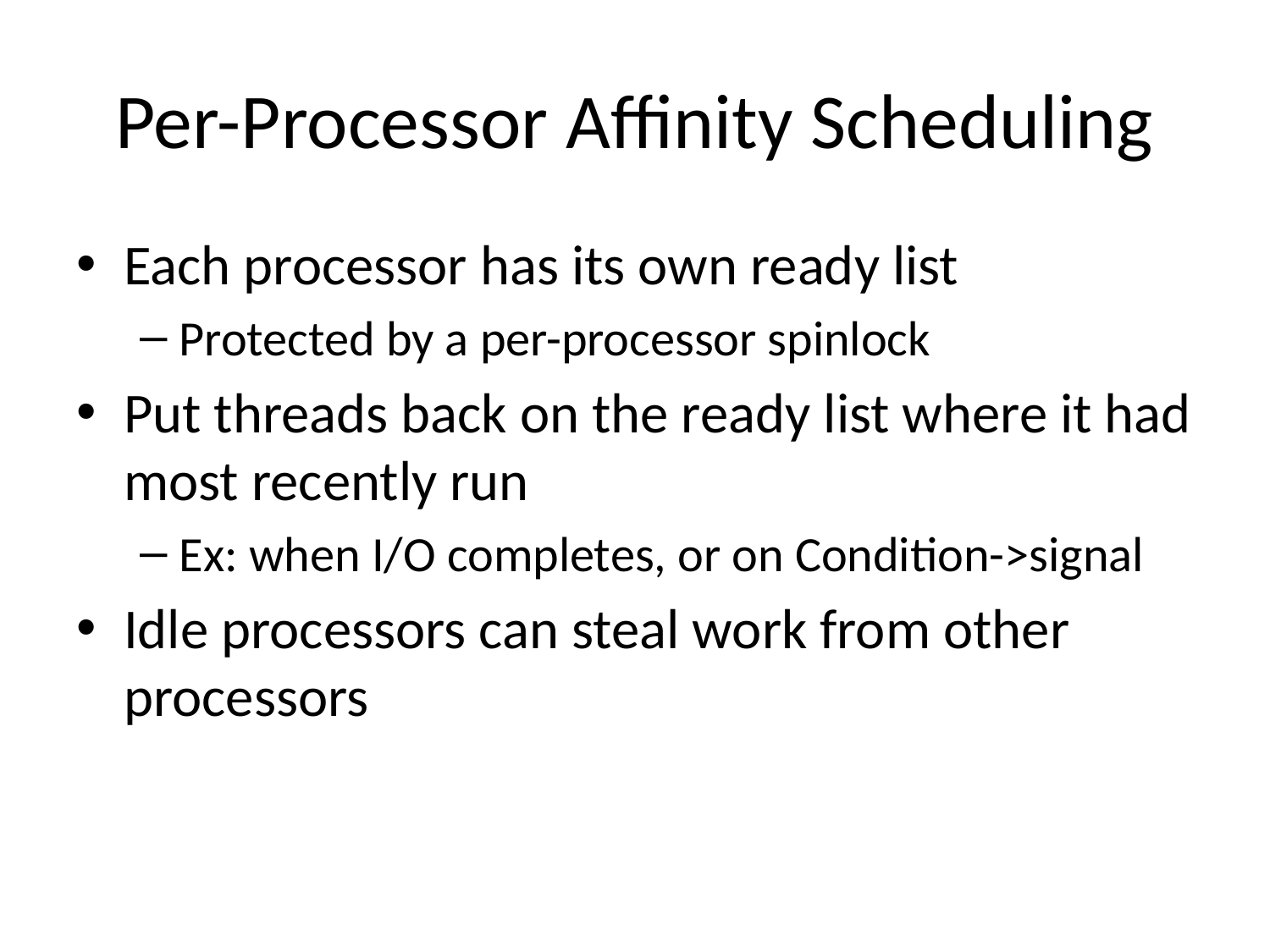

# Per-Processor Affinity Scheduling
Each processor has its own ready list
Protected by a per-processor spinlock
Put threads back on the ready list where it had most recently run
Ex: when I/O completes, or on Condition->signal
Idle processors can steal work from other processors